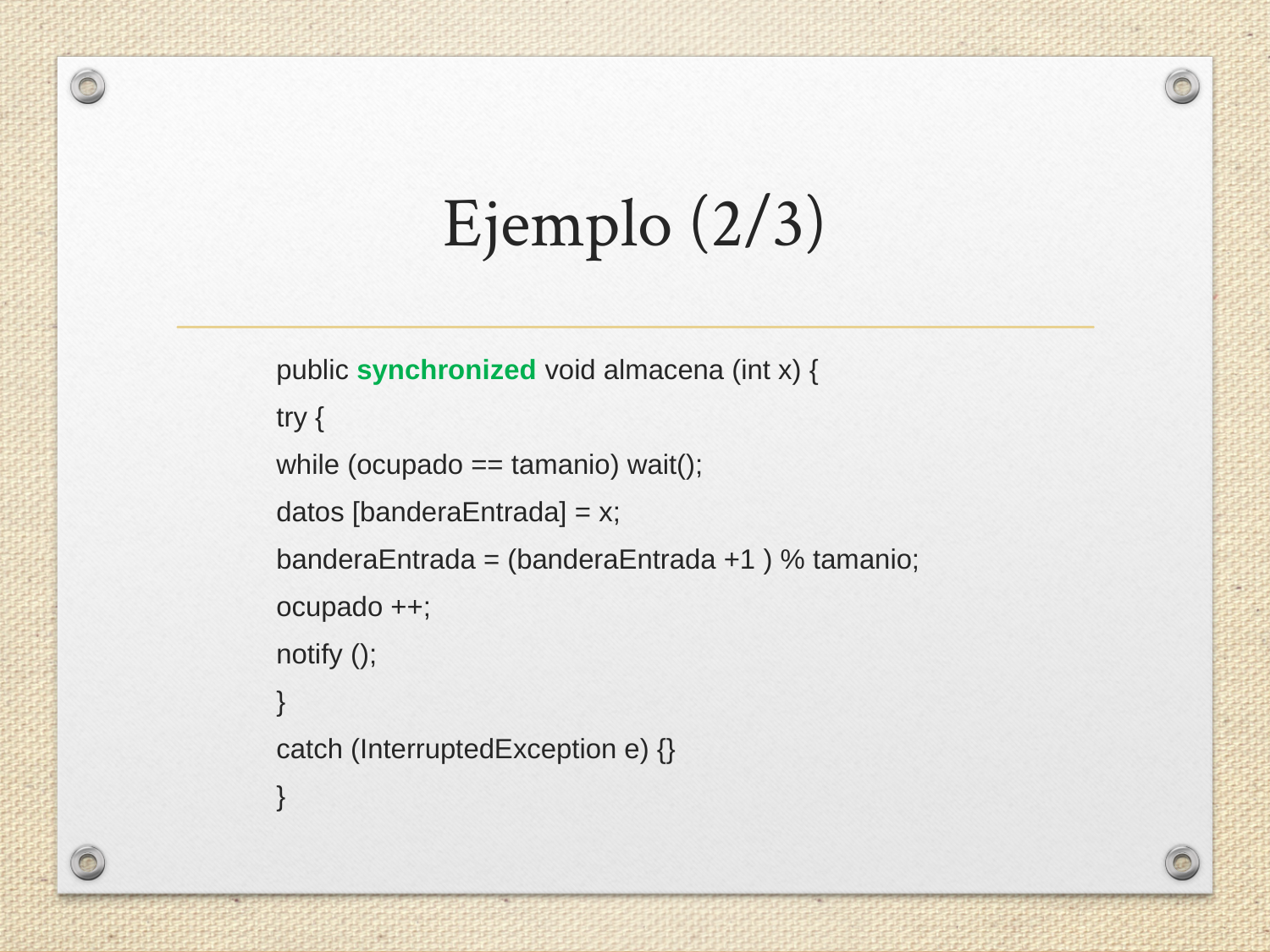

# Ejemplo (2/3)
	public synchronized void almacena (int x) {
		try {
			while (ocupado == tamanio) wait();
			datos [banderaEntrada] = x;
			banderaEntrada = (banderaEntrada +1 ) % tamanio;
			ocupado ++;
			notify ();
		}
		catch (InterruptedException e) {}
	}